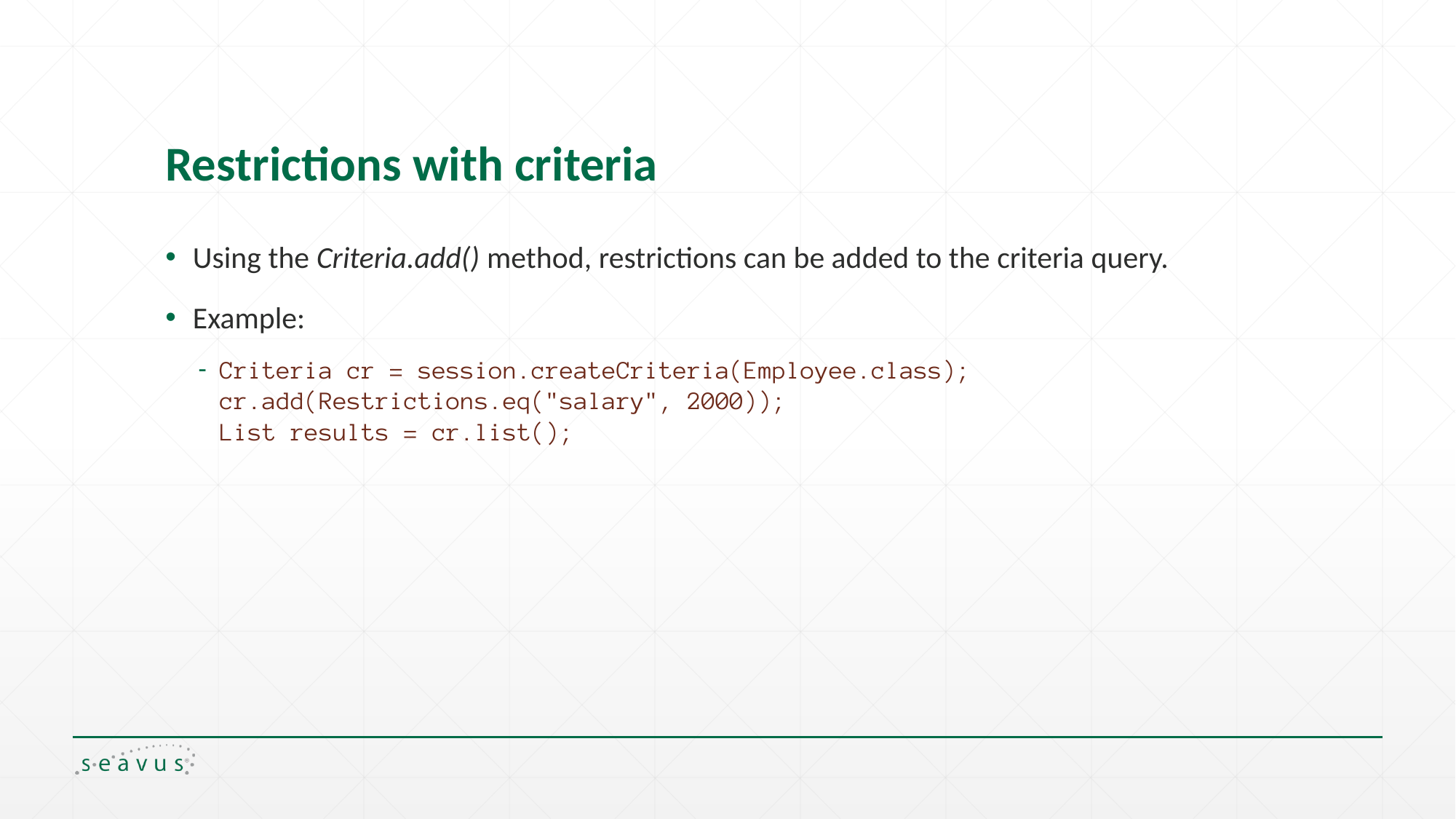

# Restrictions with criteria
Using the Criteria.add() method, restrictions can be added to the criteria query.
Example:
Criteria cr = session.createCriteria(Employee.class);
cr.add(Restrictions.eq("salary", 2000));
List results = cr.list();